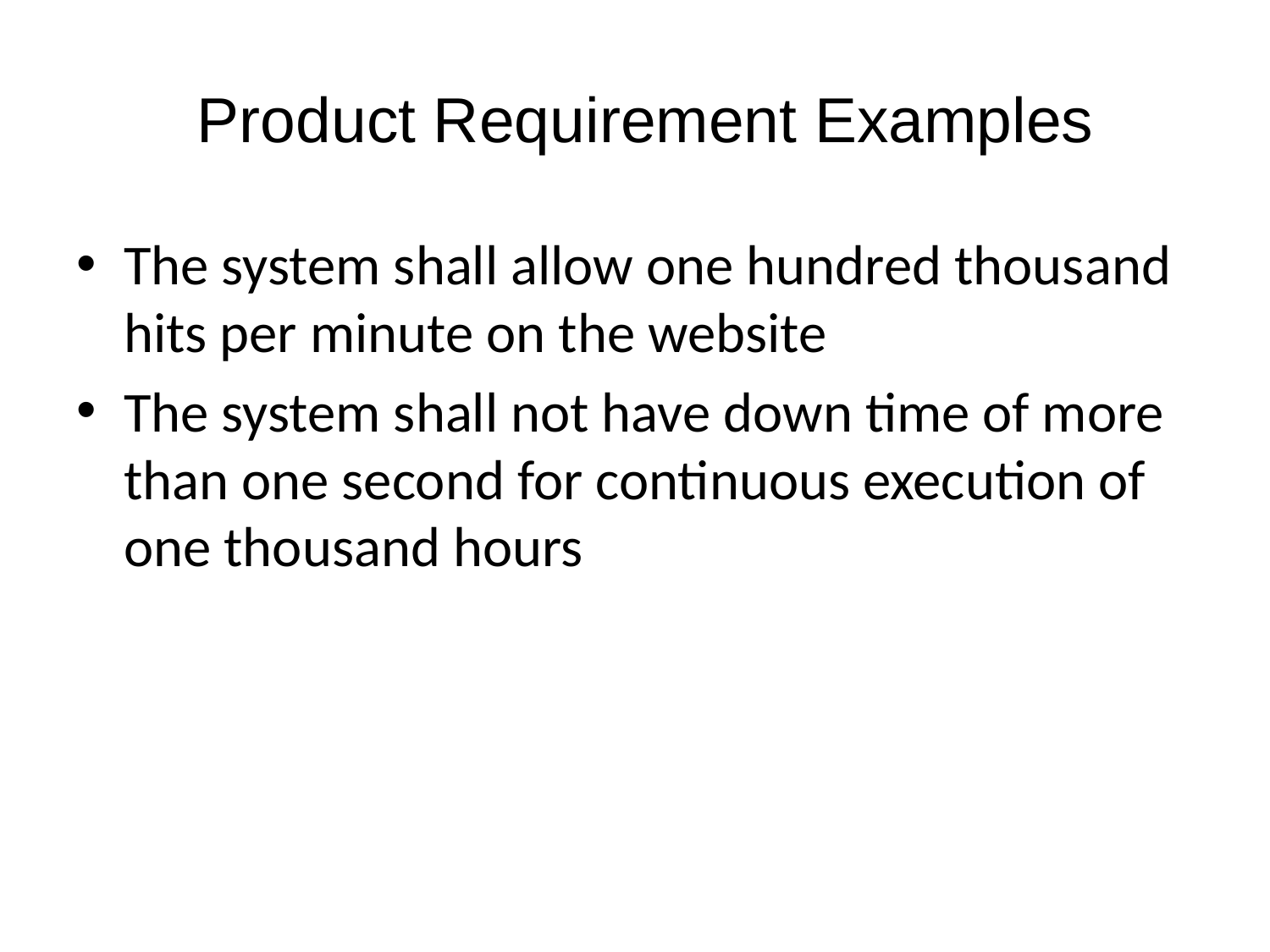

# Product Requirement Examples
The system shall allow one hundred thousand hits per minute on the website
The system shall not have down time of more than one second for continuous execution of one thousand hours